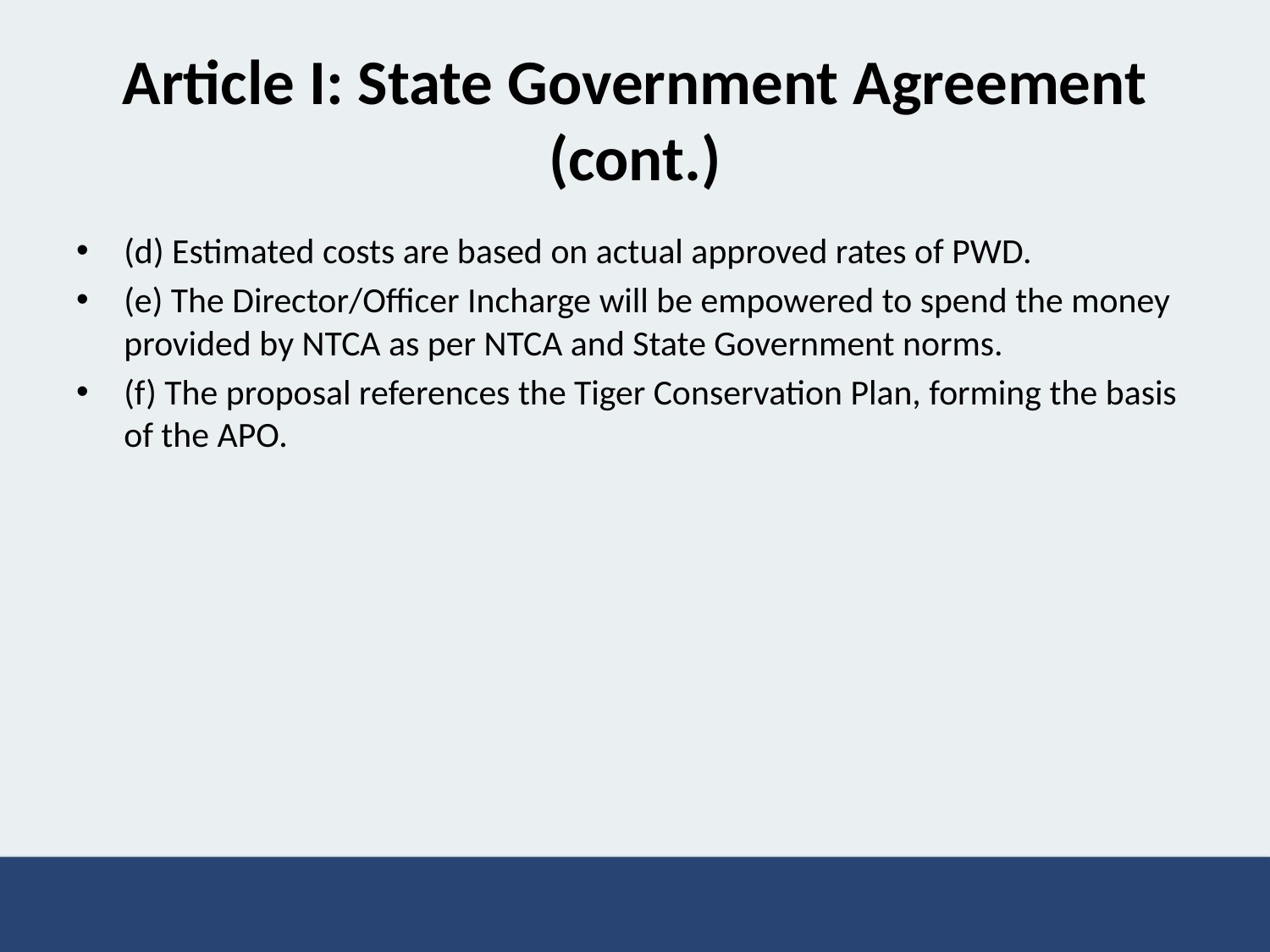

# Article I: State Government Agreement (cont.)
(d) Estimated costs are based on actual approved rates of PWD.
(e) The Director/Officer Incharge will be empowered to spend the money provided by NTCA as per NTCA and State Government norms.
(f) The proposal references the Tiger Conservation Plan, forming the basis of the APO.